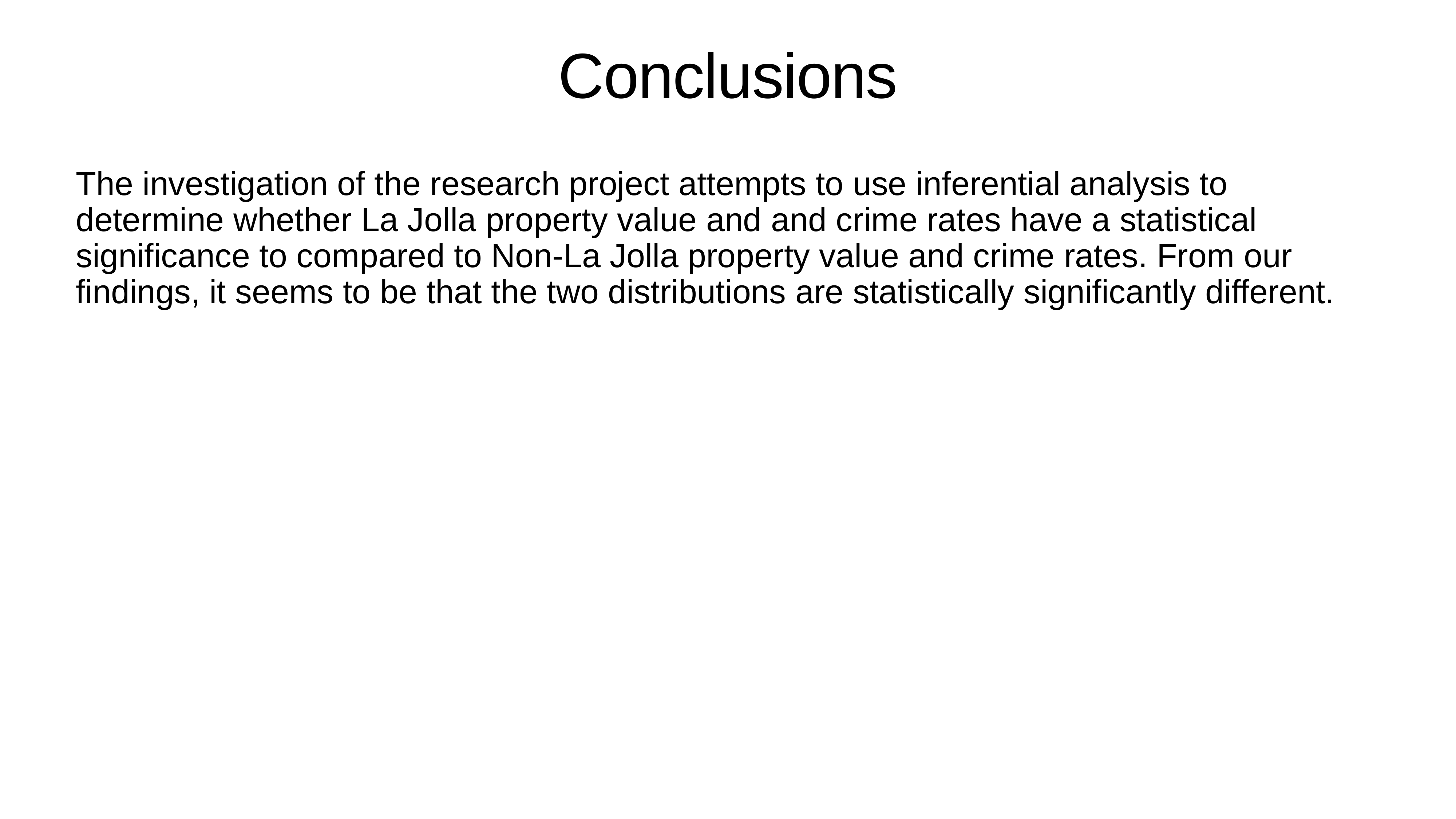

# Conclusions
The investigation of the research project attempts to use inferential analysis to determine whether La Jolla property value and and crime rates have a statistical significance to compared to Non-La Jolla property value and crime rates. From our findings, it seems to be that the two distributions are statistically significantly different.